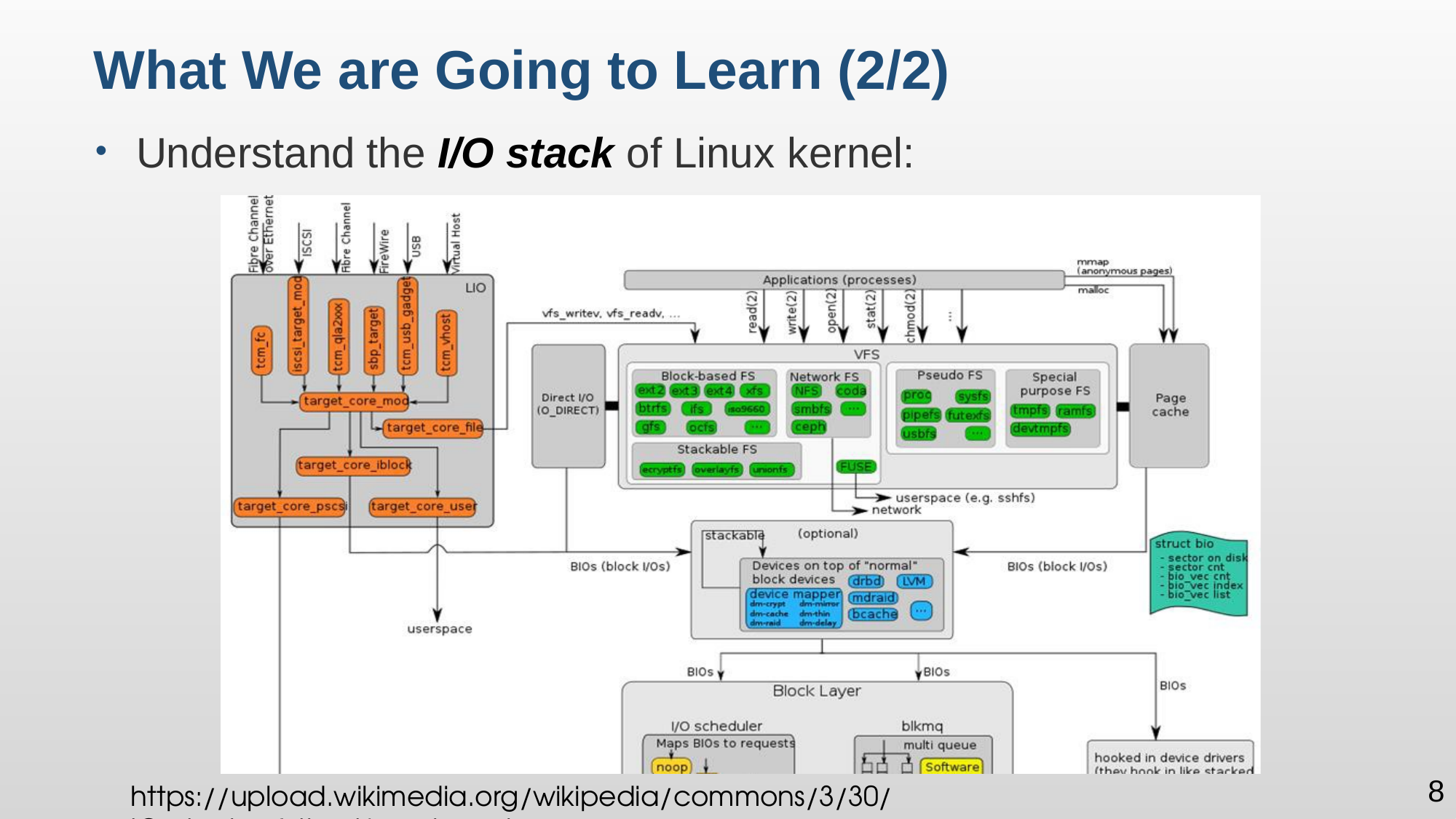

What We are Going to Learn (2/2)
Understand the I/O stack of Linux kernel:

https://upload.wikimedia.org/wikipedia/commons/3/30/IO_stack_of_the_Linux_kernel.svg
8